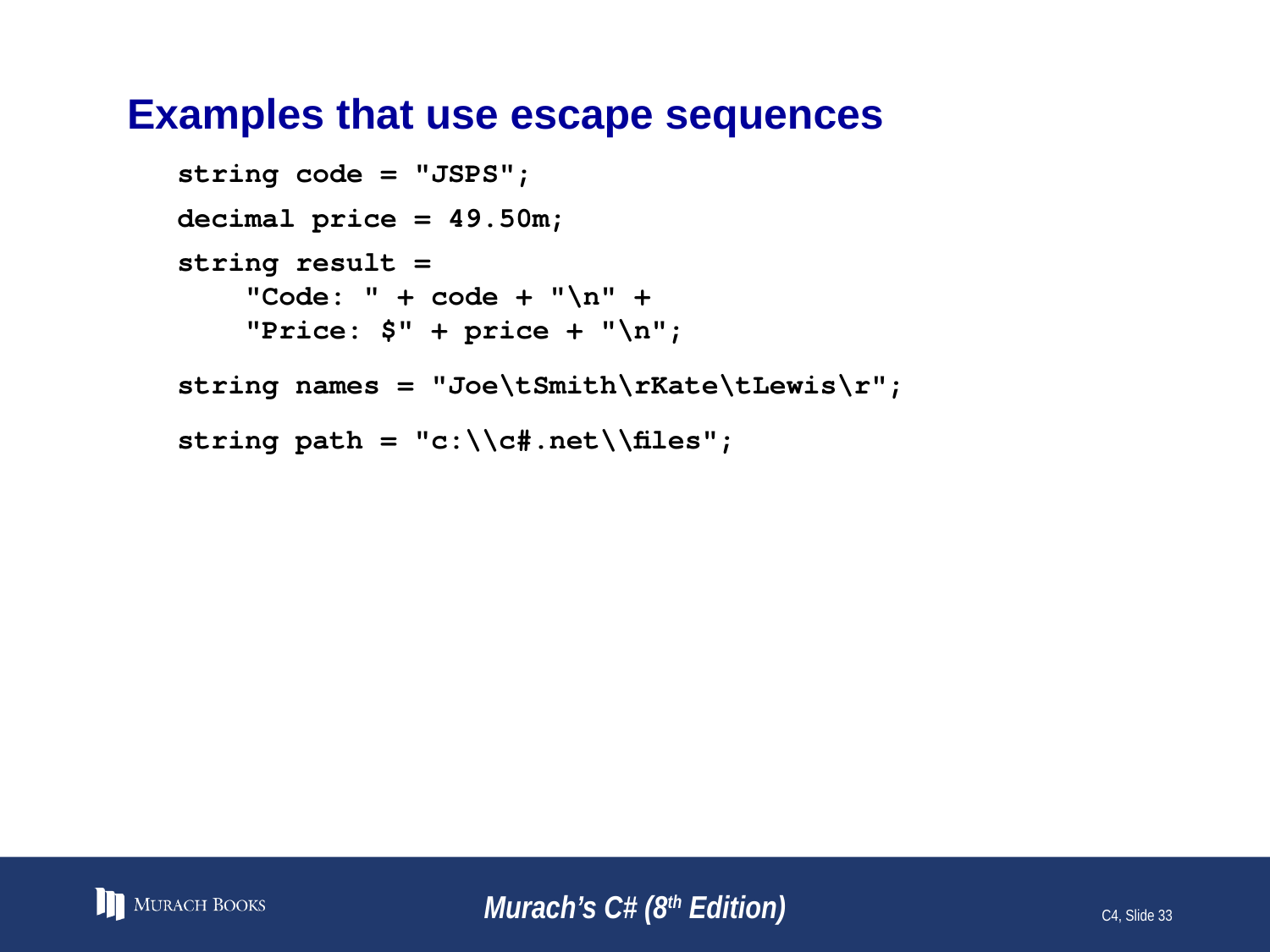

# Examples that use escape sequences
string code = "JSPS";
decimal price = 49.50m;
string result =
    "Code: " + code + "\n" +
    "Price: $" + price + "\n";
string names = "Joe\tSmith\rKate\tLewis\r";
string path = "c:\\c#.net\\files";

Murach’s C# (8th Edition)

C4, Slide 33